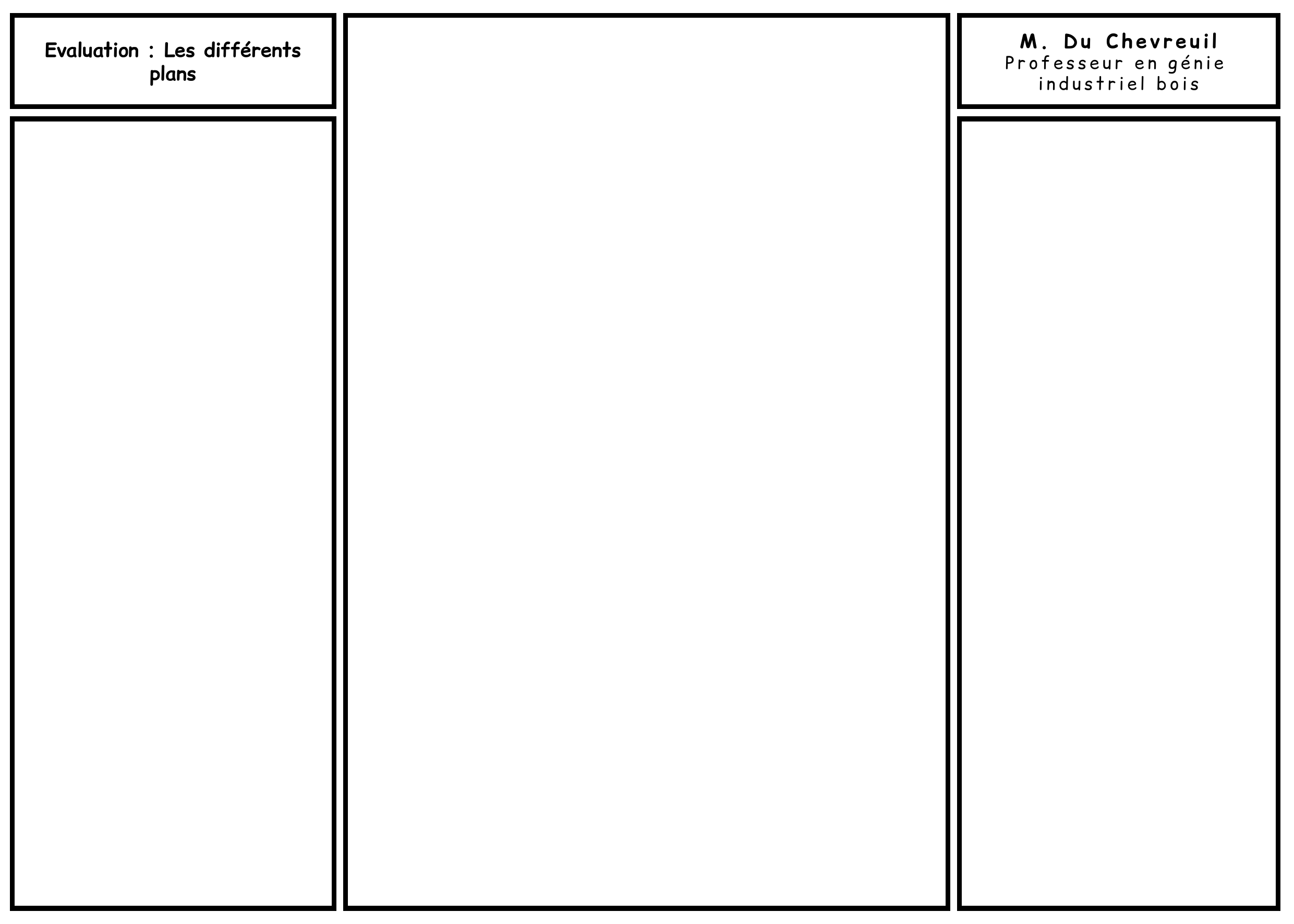

Evaluation : Les différents plans

M. Du Chevreuil
Professeur en génie
industriel bois